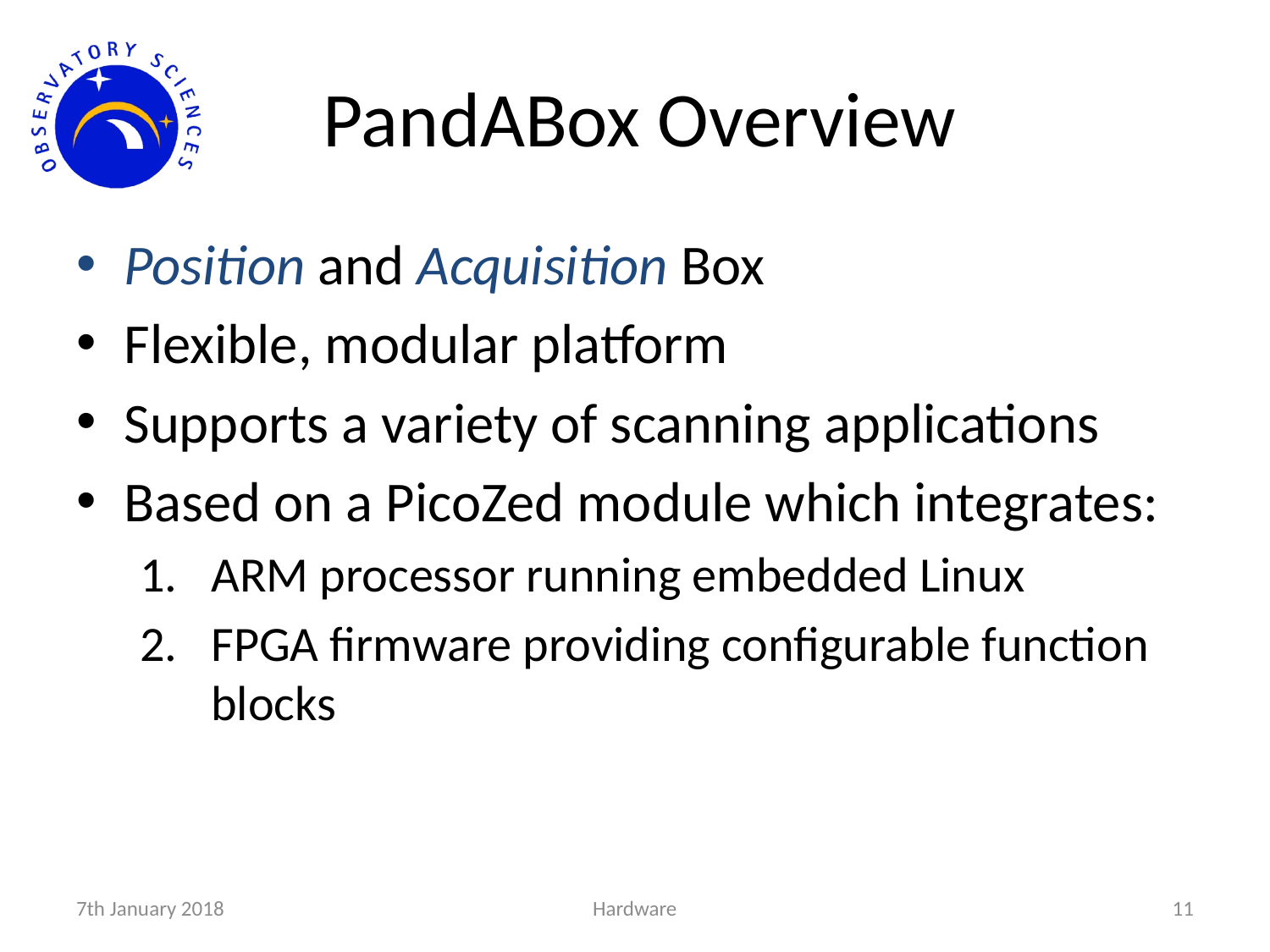

# PandABox Overview
Position and Acquisition Box
Flexible, modular platform
Supports a variety of scanning applications
Based on a PicoZed module which integrates:
ARM processor running embedded Linux
FPGA firmware providing configurable function blocks

7th January 2018
Hardware
11